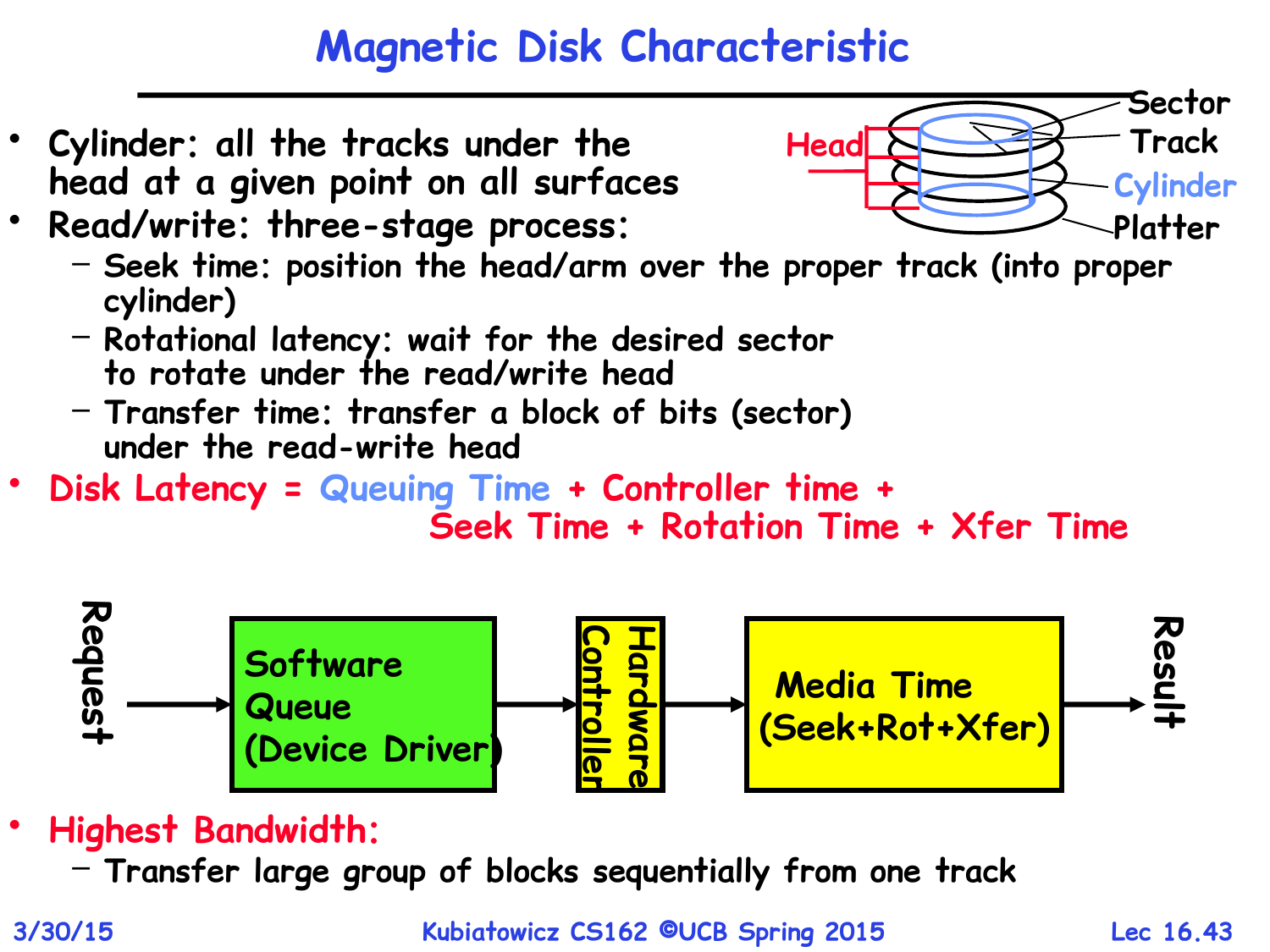

# Magnetic Disk Characteristic
Sector

Cylinder

Cylinder: all the tracks under the
head at a given point on all surfaces
Read/write: three-stage process:
Seek time: position the head/arm over the proper track (into proper cylinder)
Rotational latency: wait for the desired sector
to rotate under the read/write head
Transfer time: transfer a block of bits (sector)
under the read-write head
Disk Latency = Queuing Time + Controller time +
                         Seek Time + Rotation Time + Xfer Time

Highest Bandwidth:
Transfer large group of blocks sequentially from one track

Track

Head

Platter

Software
Queue
(Device Driver)
Hardware
Controller
 Media Time
(Seek+Rot+Xfer)
Request
Result